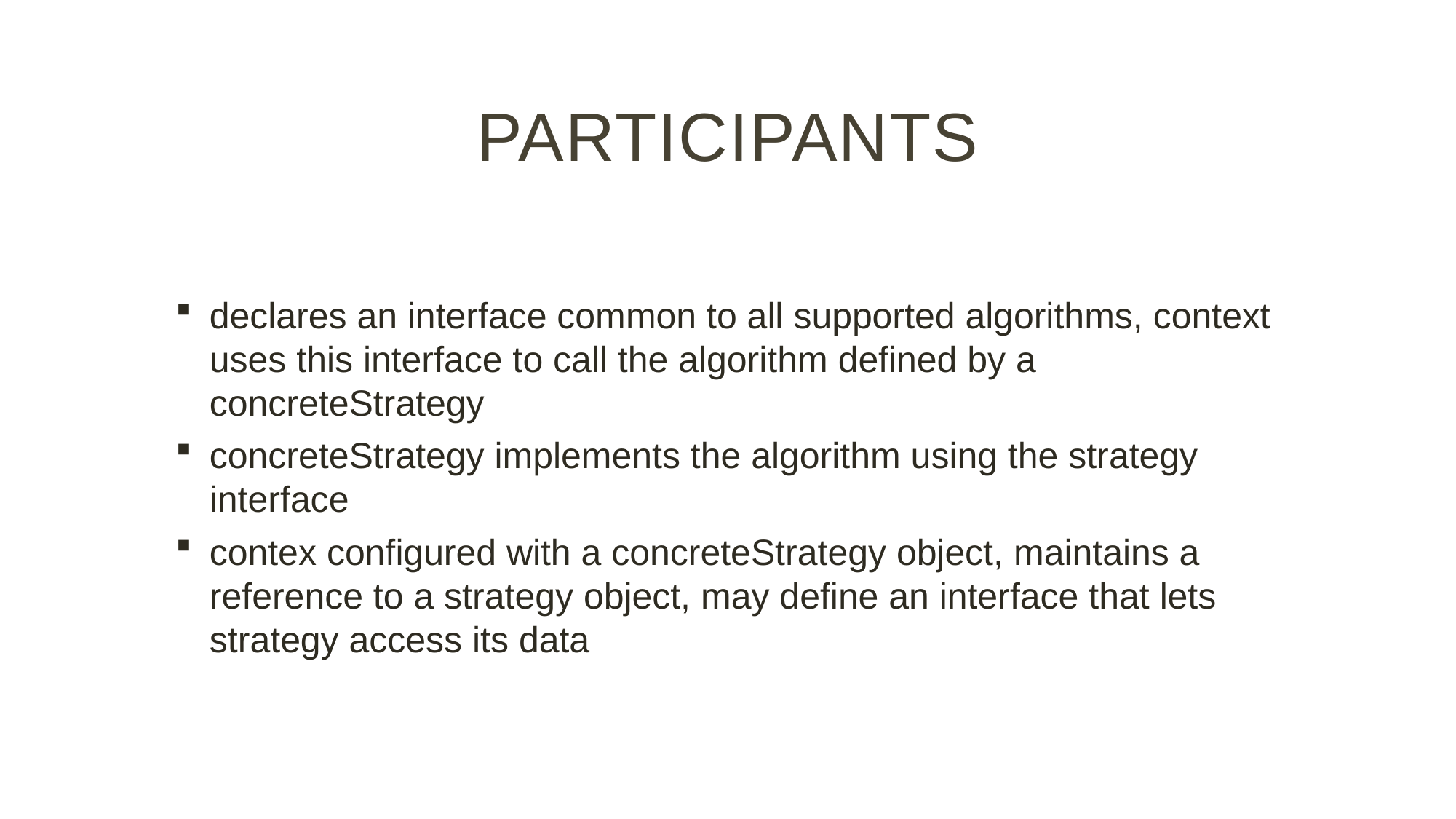

# Participants
declares an interface common to all supported algorithms, context uses this interface to call the algorithm defined by a concreteStrategy

concreteStrategy implements the algorithm using the strategy interface

contex configured with a concreteStrategy object, maintains a reference to a strategy object, may define an interface that lets strategy access its data